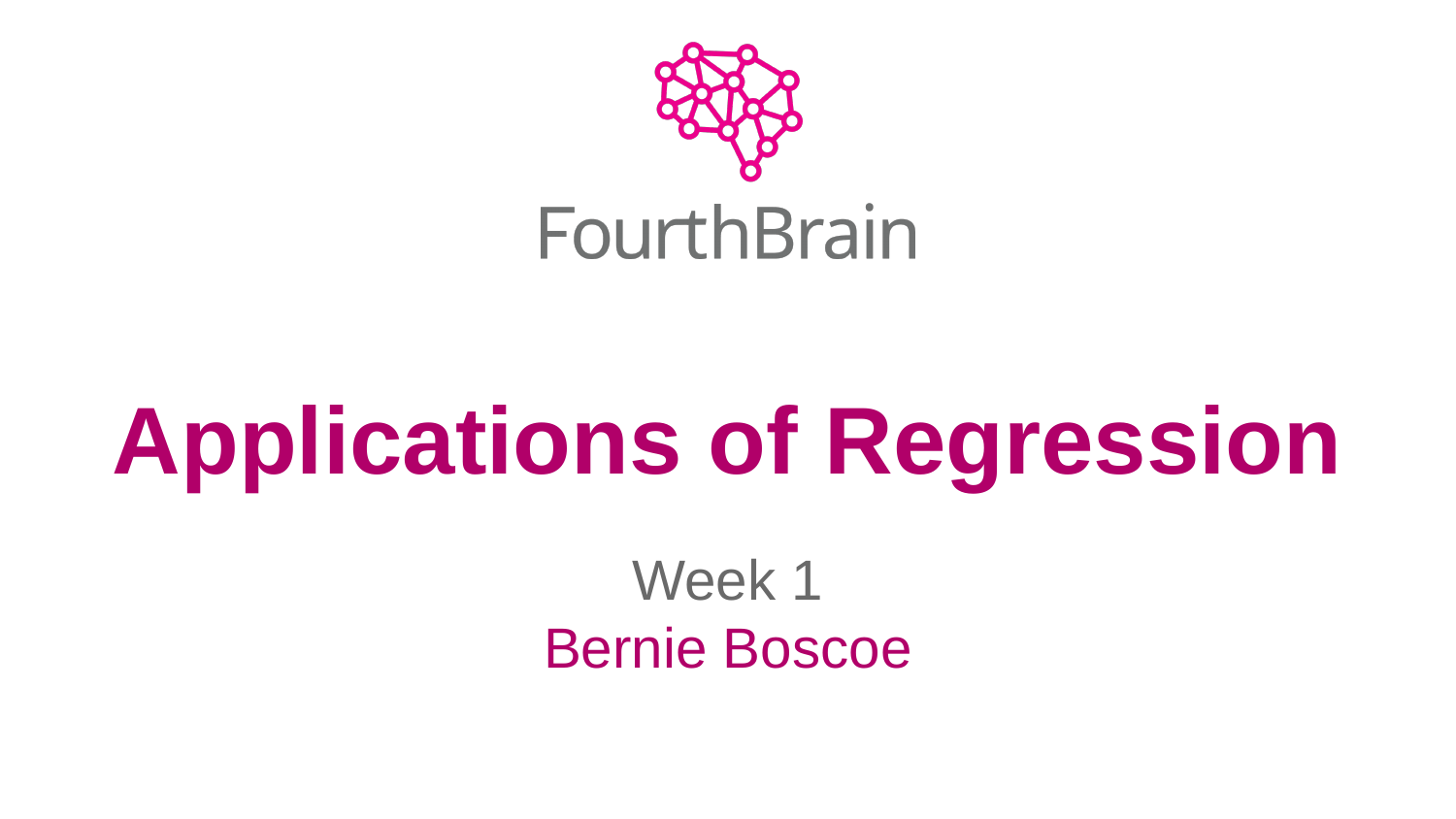

# Applications of Regression
Week 1
Bernie Boscoe